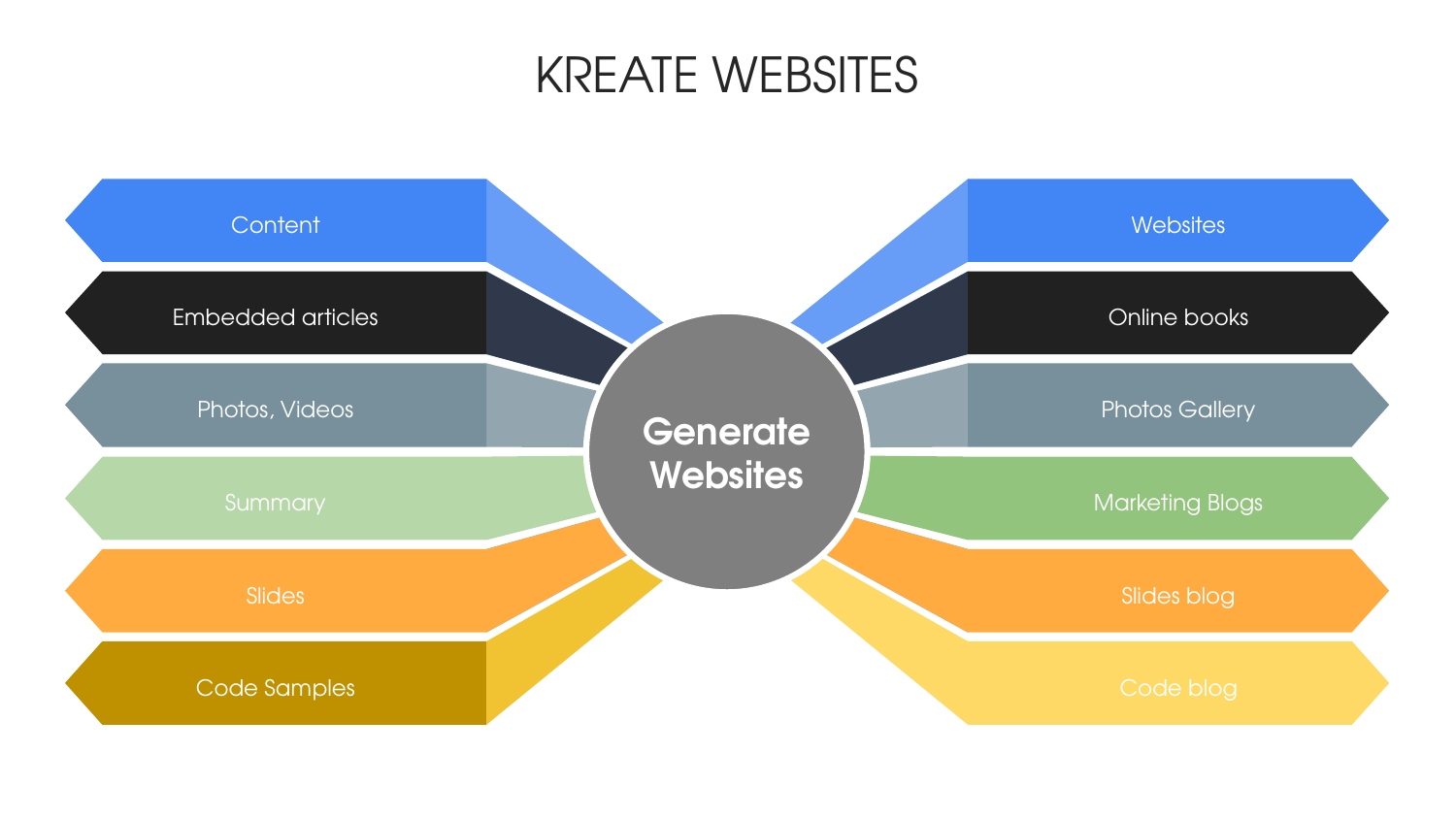

# KREATE WEBSITES
Content

Websites
Embedded articles

Online books
Generate Websites
Photos, Videos

Photos Gallery

Summary

Marketing Blogs

Slides

Slides blog

Code Samples

Code blog